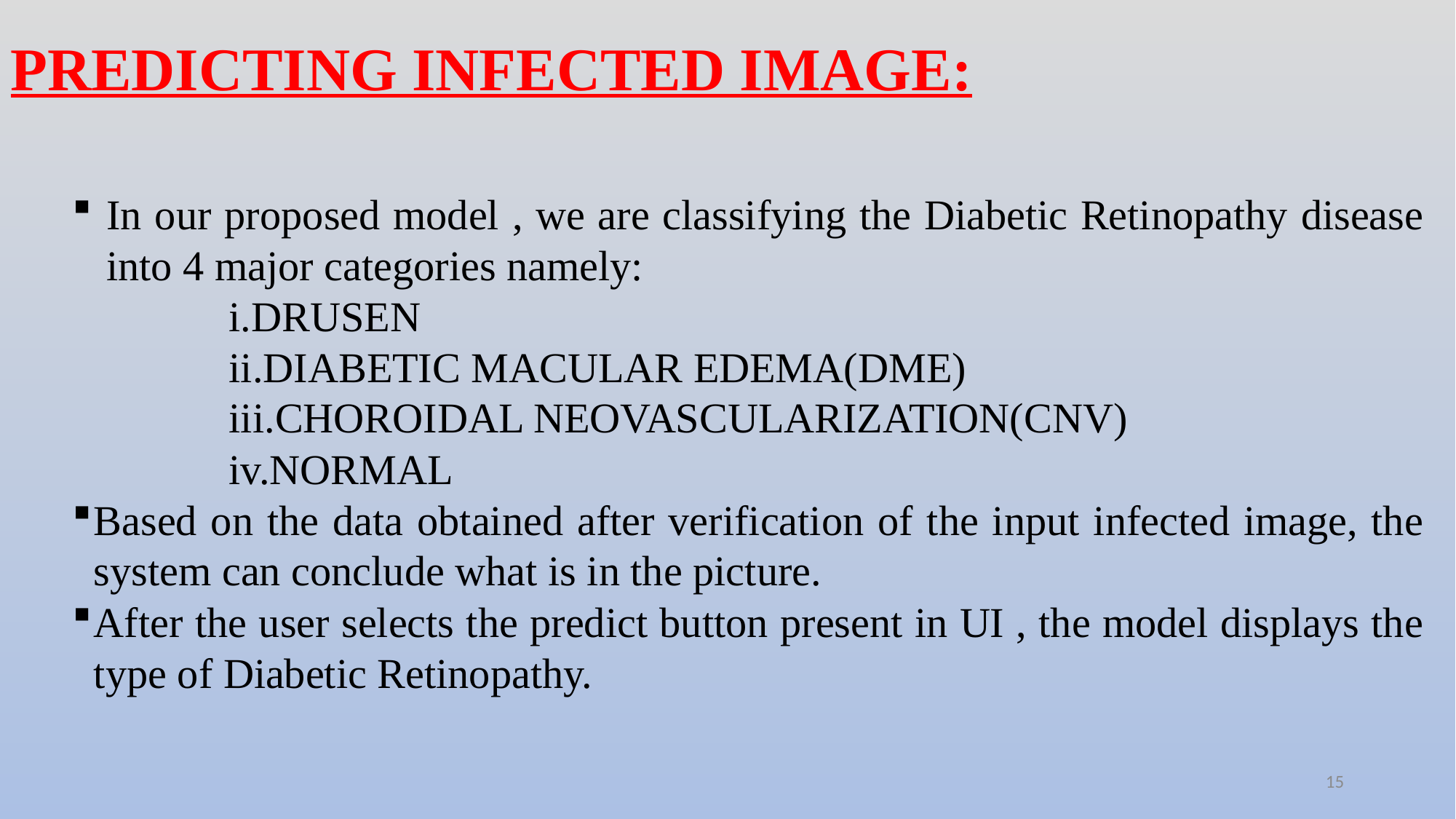

PREDICTING INFECTED IMAGE:
In our proposed model , we are classifying the Diabetic Retinopathy disease into 4 major categories namely:
DRUSEN
DIABETIC MACULAR EDEMA(DME)
CHOROIDAL NEOVASCULARIZATION(CNV)
NORMAL
Based on the data obtained after verification of the input infected image, the system can conclude what is in the picture.
After the user selects the predict button present in UI , the model displays the type of Diabetic Retinopathy.
15